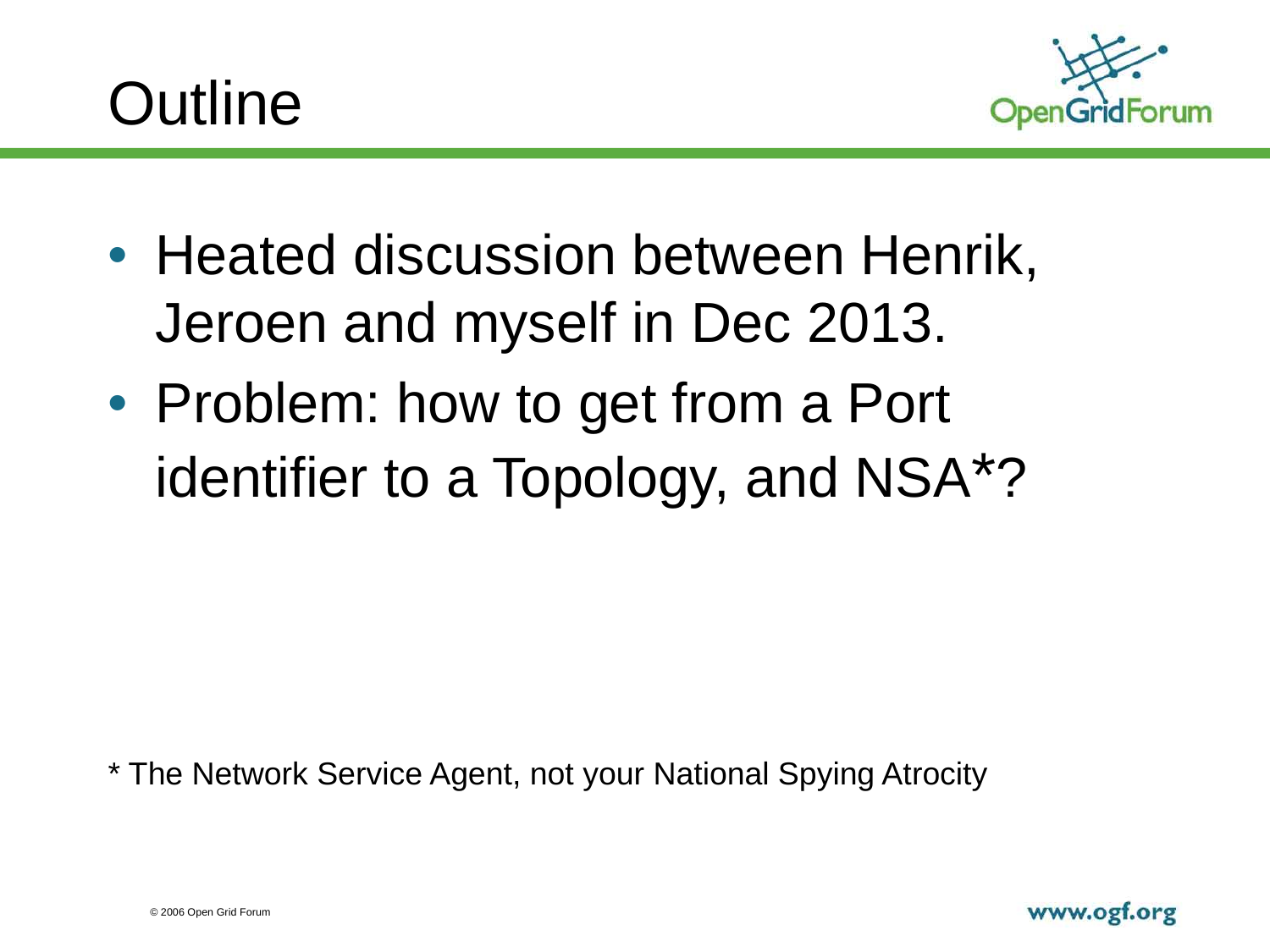

# Outline
Heated discussion between Henrik, Jeroen and myself in Dec 2013.
Problem: how to get from a Port identifier to a Topology, and NSA*?

* The Network Service Agent, not your National Spying Atrocity